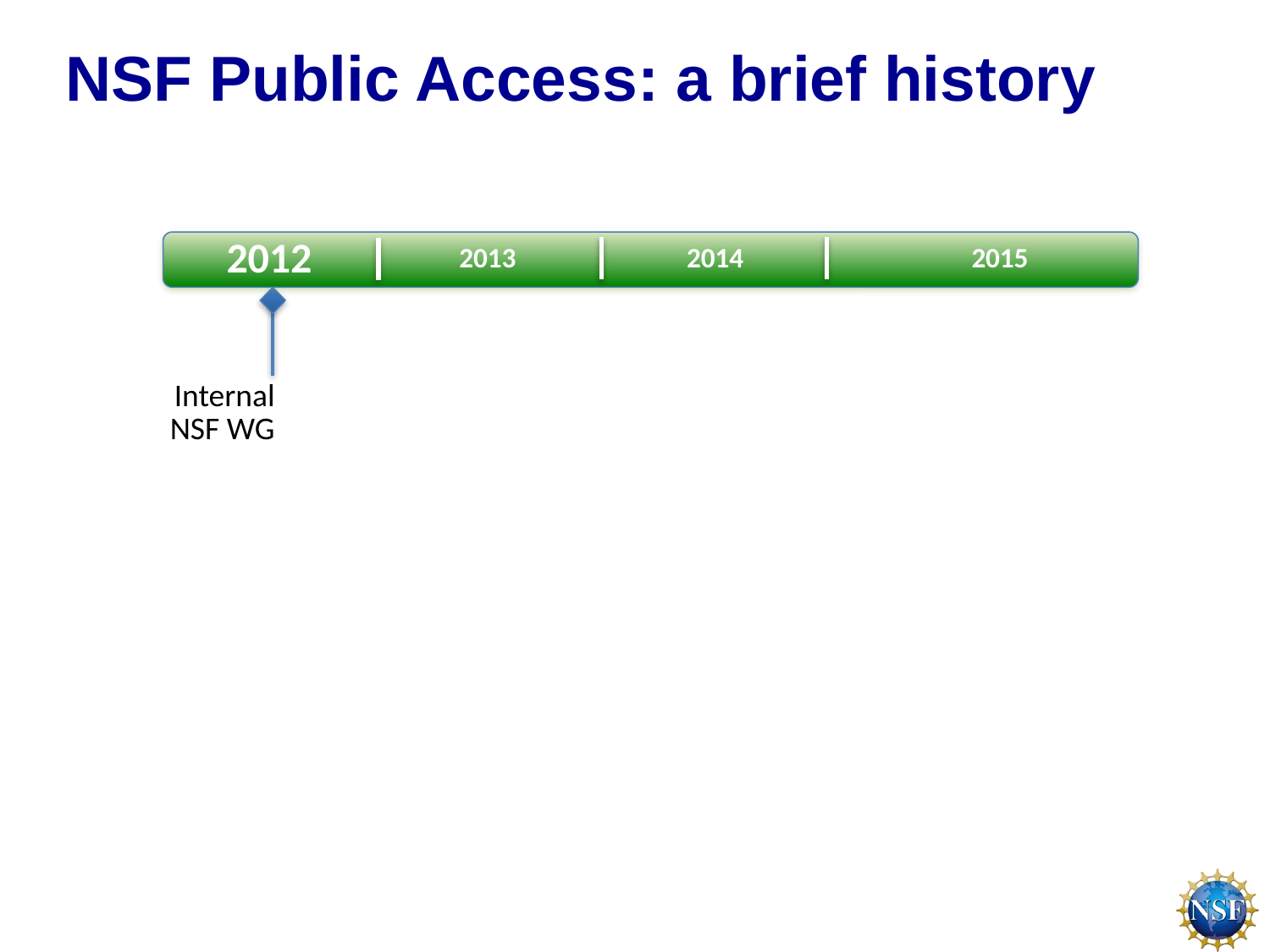

NSF Public Access: a brief history
2012

2015
2014
2013

Internal NSF WG